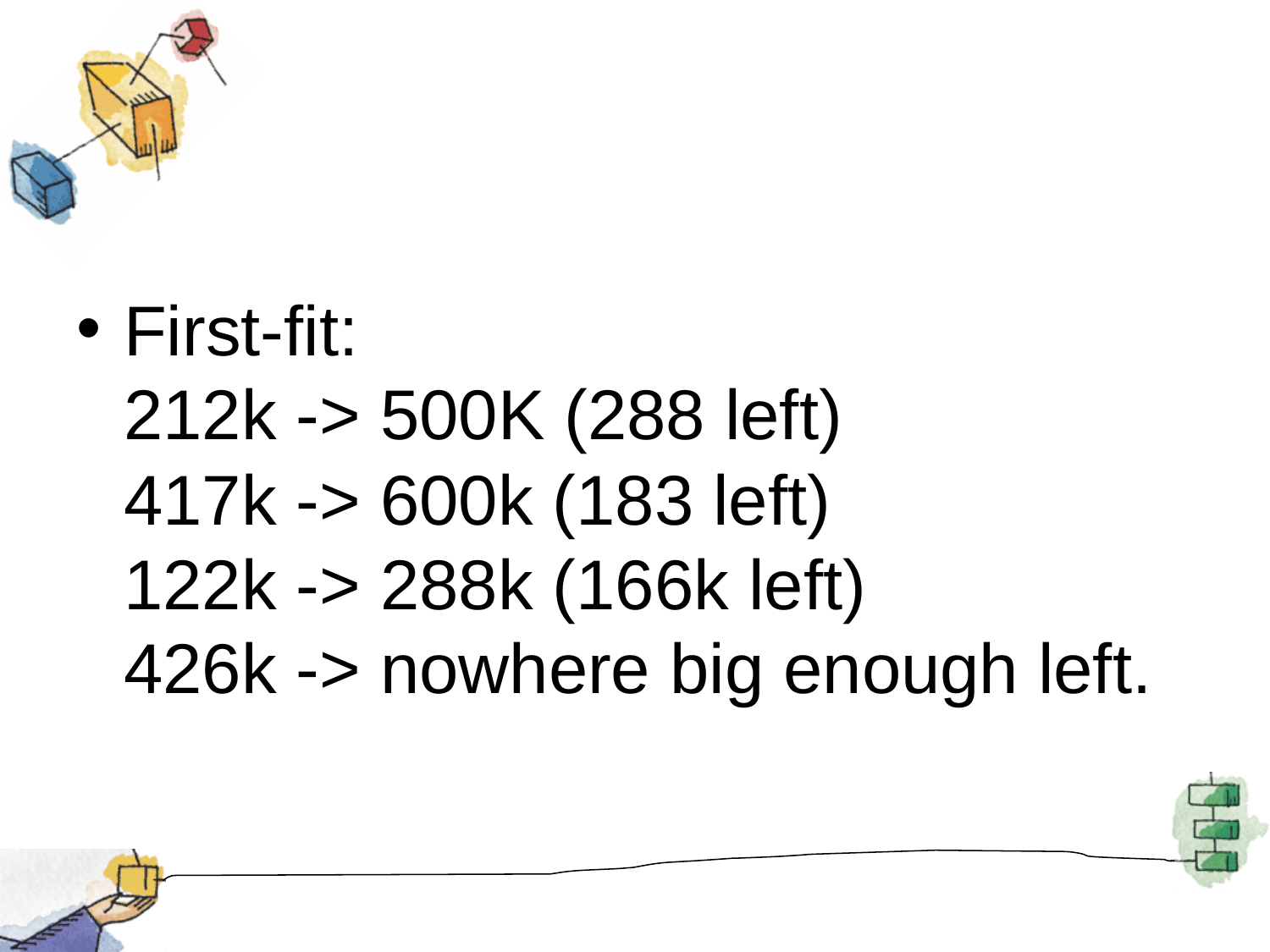

#

First-fit:
212k -> 500K (288 left)
417k -> 600k (183 left)
122k -> 288k (166k left)
426k -> nowhere big enough left.